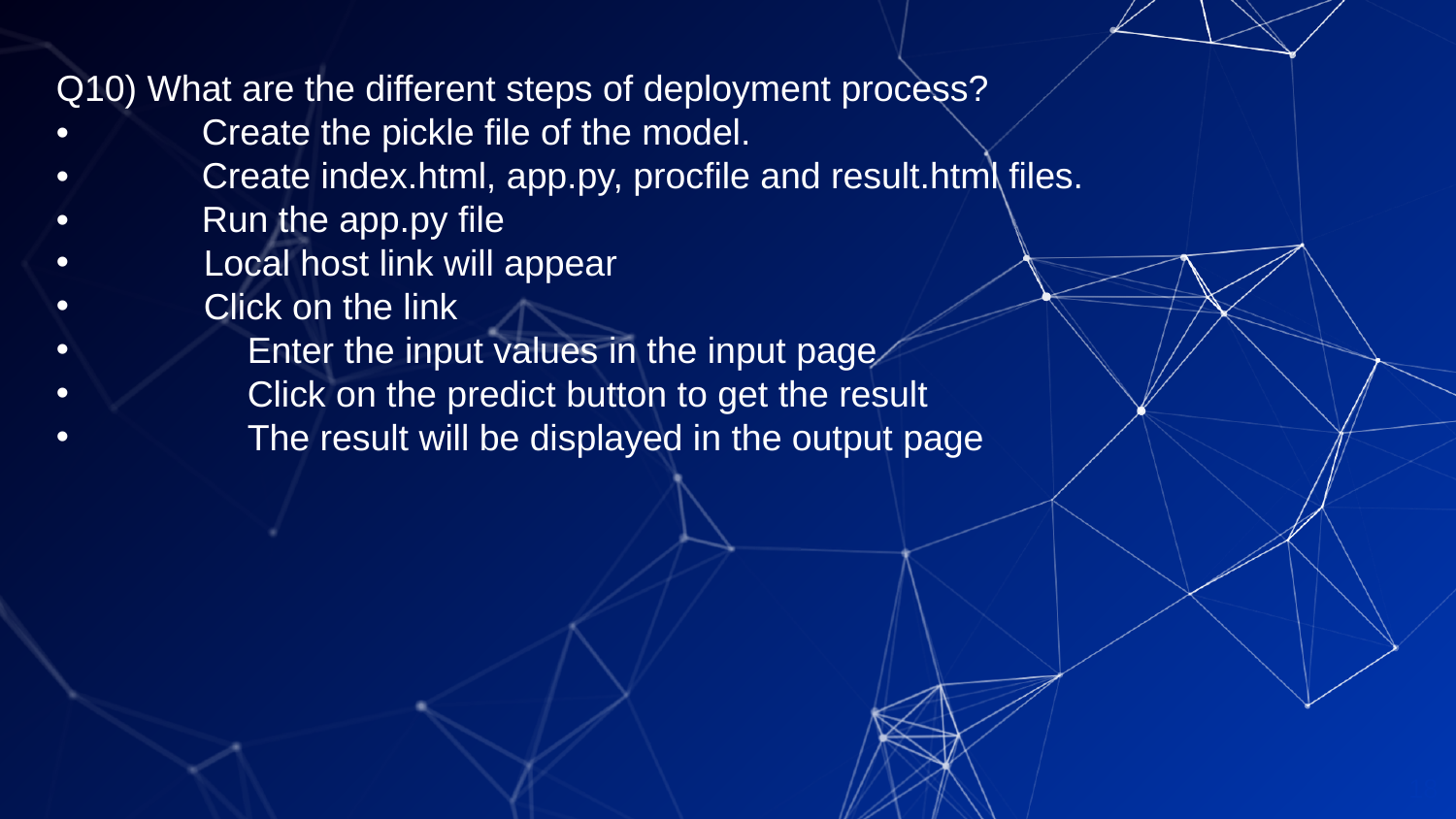

Q10) What are the different steps of deployment process?
•	Create the pickle file of the model.
•	Create index.html, app.py, procfile and result.html files.
•	Run the app.py file
          Local host link will appear
          Click on the link
 	Enter the input values in the input page
 	Click on the predict button to get the result
 	The result will be displayed in the output page

18